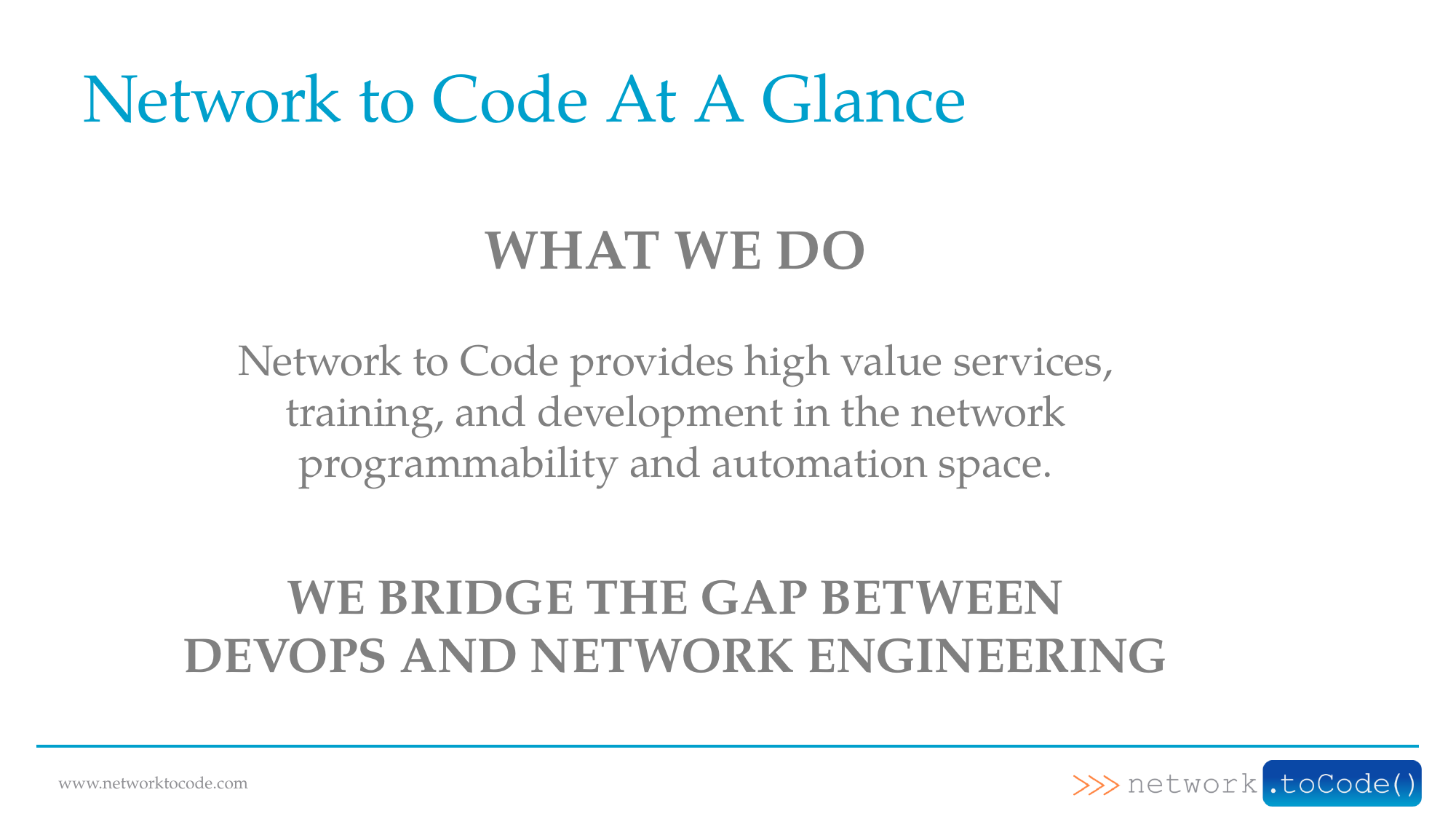

# Network to Code At A Glance
WHAT WE DO
Network to Code provides high value services, training, and development in the network programmability and automation space.
WE BRIDGE THE GAP BETWEEN DEVOPS AND NETWORK ENGINEERING